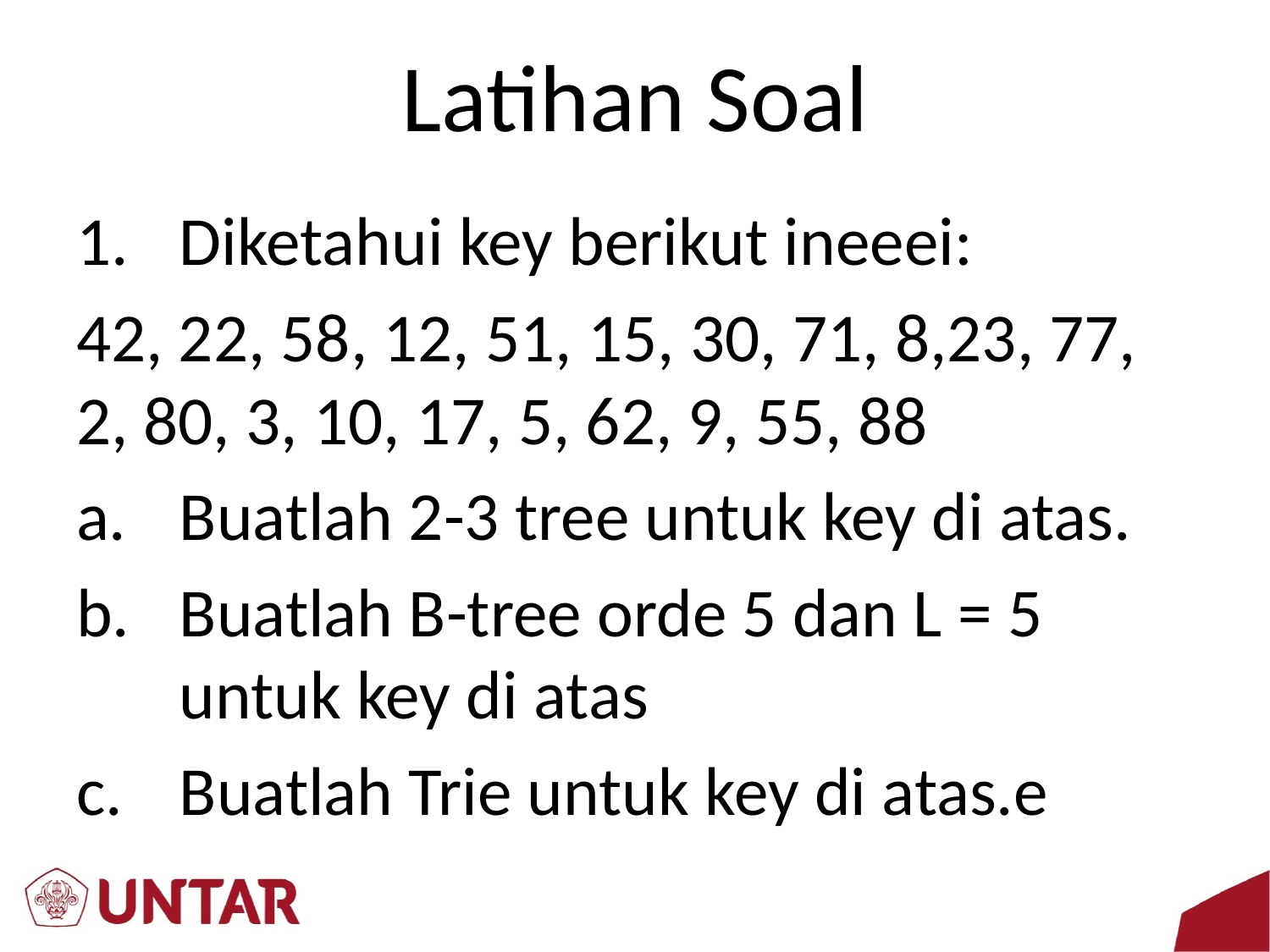

# Latihan Soal
Diketahui key berikut ineeei:
42, 22, 58, 12, 51, 15, 30, 71, 8,23, 77, 2, 80, 3, 10, 17, 5, 62, 9, 55, 88
Buatlah 2-3 tree untuk key di atas.
Buatlah B-tree orde 5 dan L = 5 untuk key di atas
Buatlah Trie untuk key di atas.e